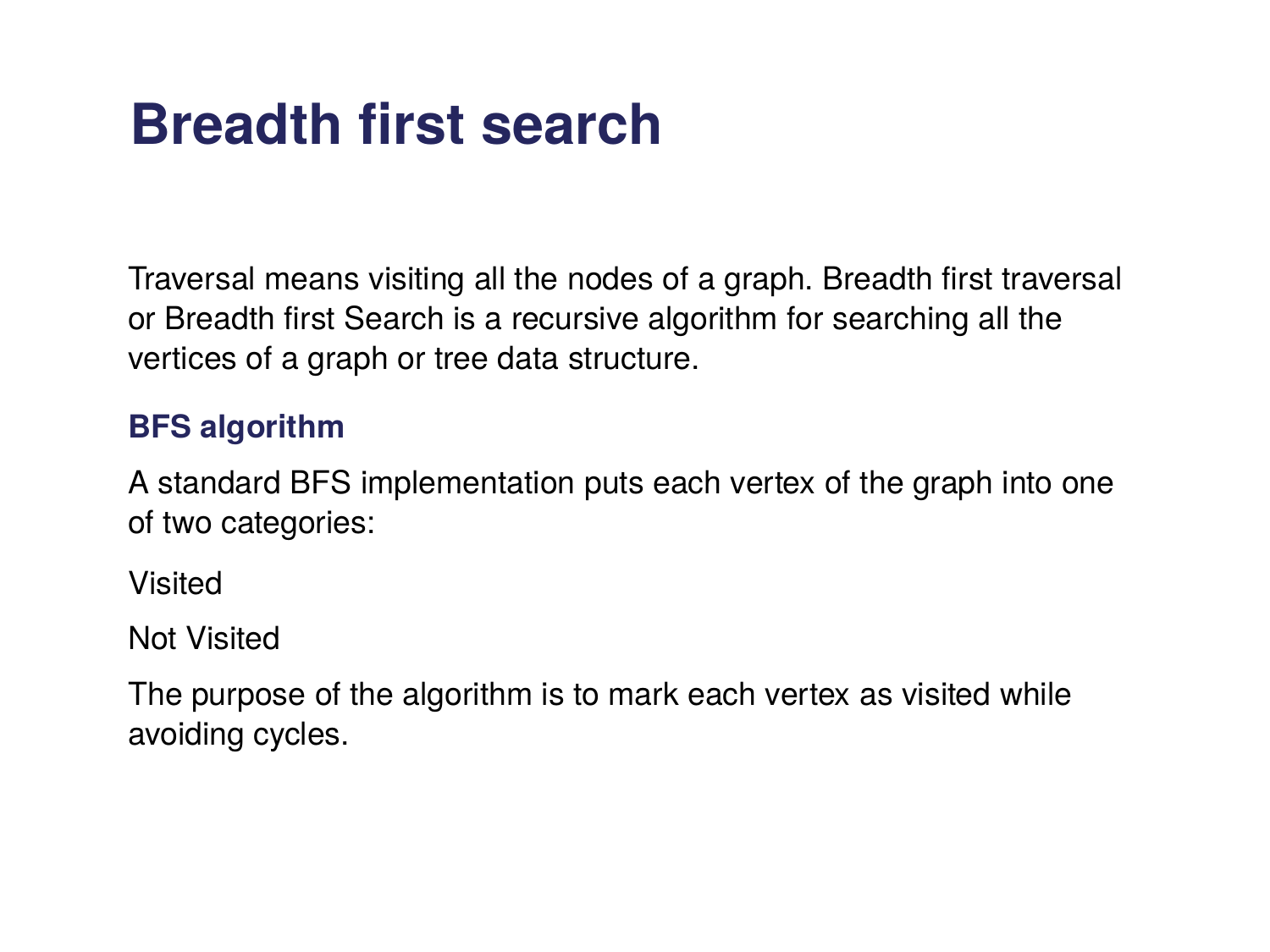

# Breadth first search
Traversal means visiting all the nodes of a graph. Breadth first traversal or Breadth first Search is a recursive algorithm for searching all the vertices of a graph or tree data structure.
BFS algorithm
A standard BFS implementation puts each vertex of the graph into one of two categories:
Visited
Not Visited
The purpose of the algorithm is to mark each vertex as visited while avoiding cycles.